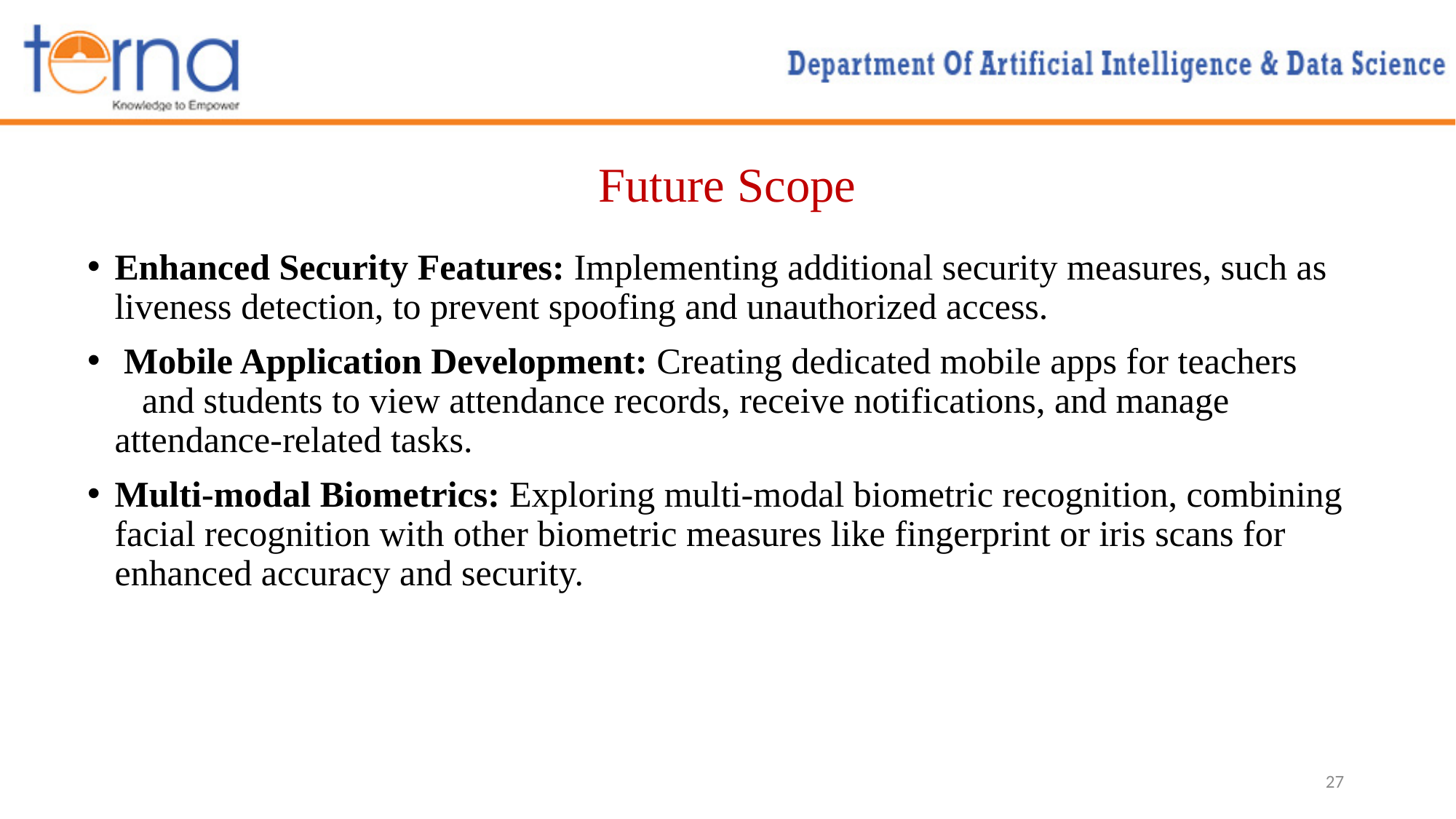

# Future Scope
Enhanced Security Features: Implementing additional security measures, such as liveness detection, to prevent spoofing and unauthorized access.
 Mobile Application Development: Creating dedicated mobile apps for teachers         and students to view attendance records, receive notifications, and manage   attendance-related tasks.
Multi-modal Biometrics: Exploring multi-modal biometric recognition, combining facial recognition with other biometric measures like fingerprint or iris scans for enhanced accuracy and security.

27